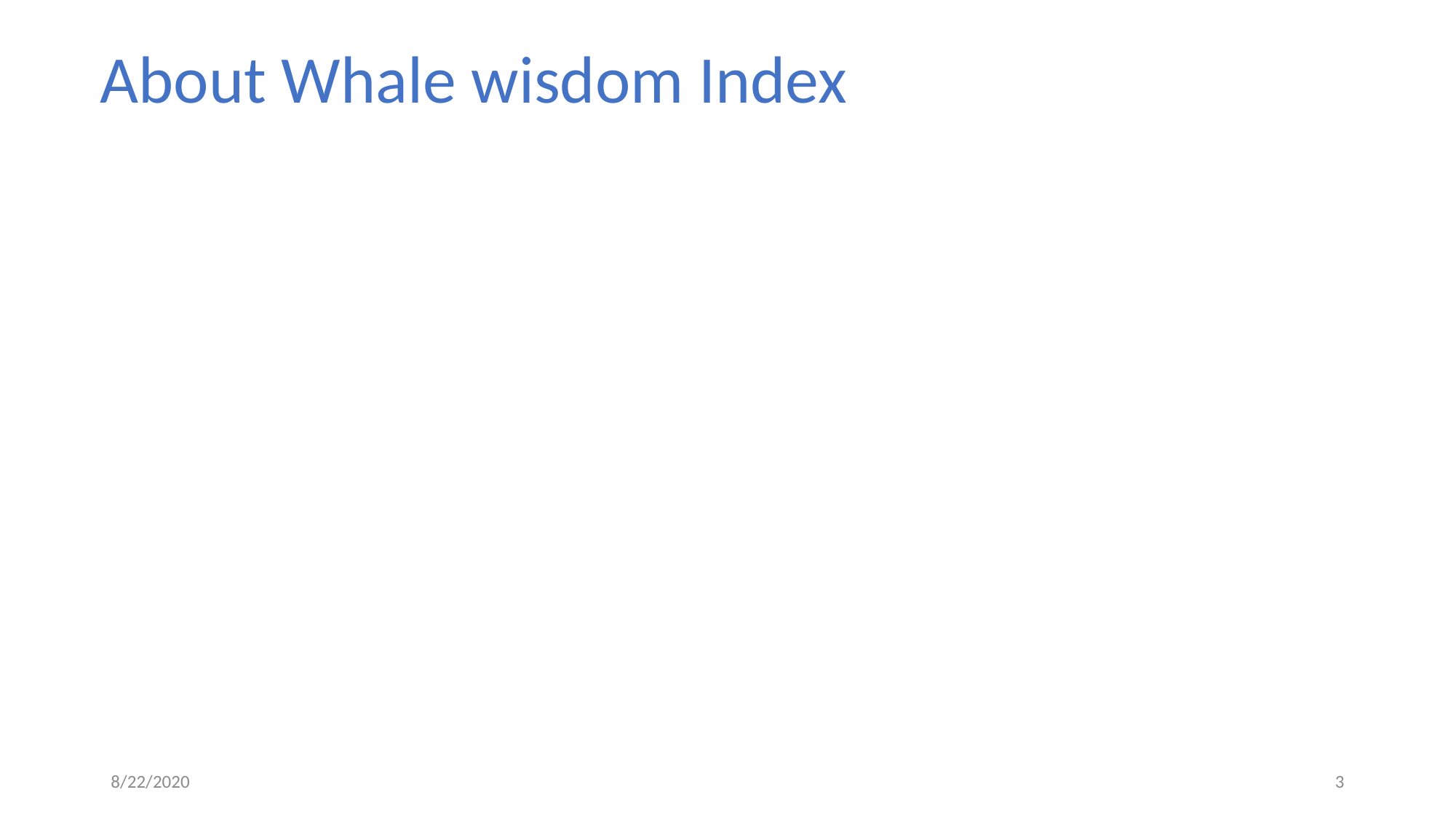

# About Whale wisdom Index
8/22/2020
3